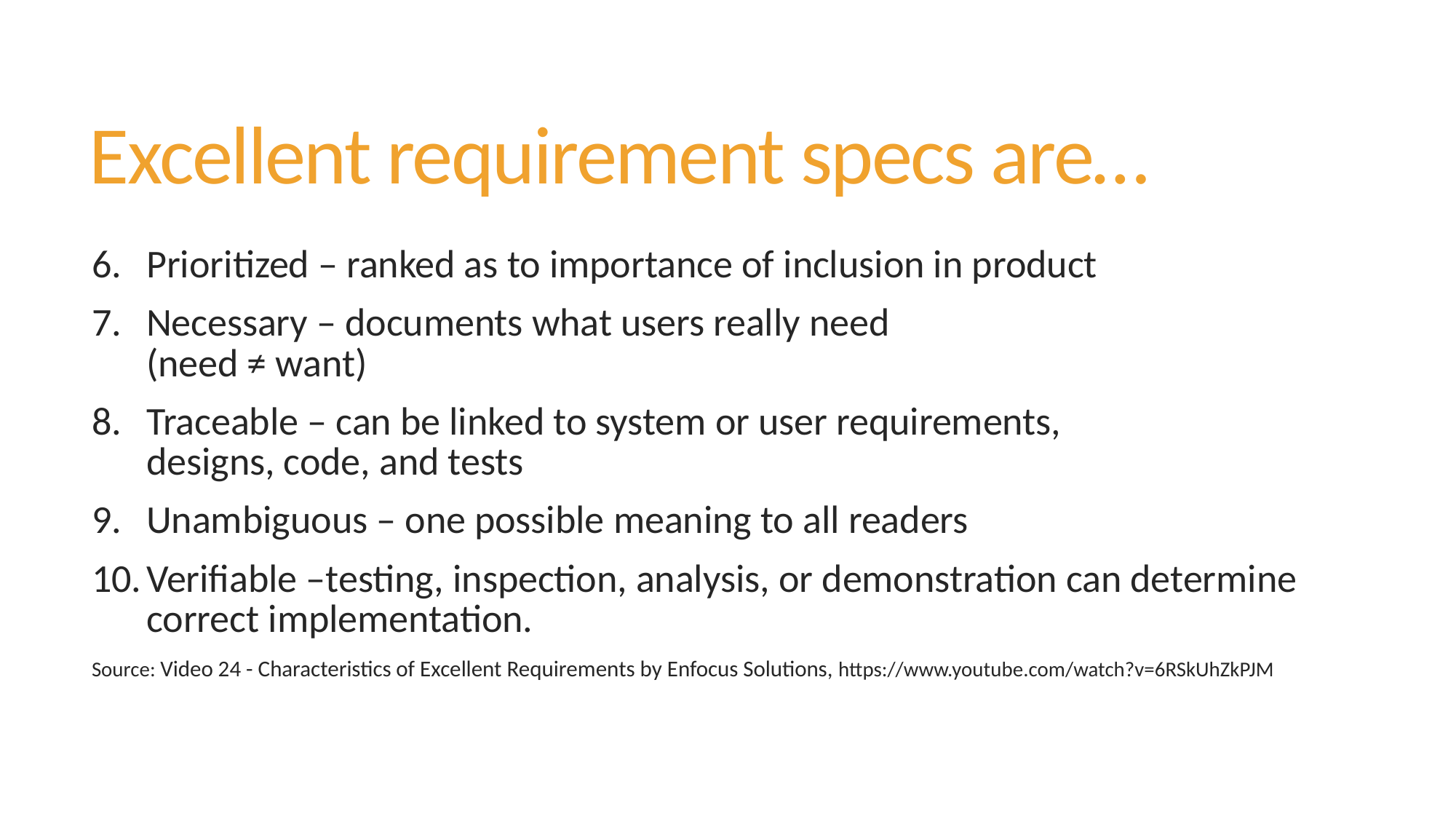

# Excellent requirement specs are…
Prioritized – ranked as to importance of inclusion in product
Necessary – documents what users really need
(need ≠ want)
Traceable – can be linked to system or user requirements,
designs, code, and tests
Unambiguous – one possible meaning to all readers
Verifiable –testing, inspection, analysis, or demonstration can determine correct implementation.
Source: Video 24 - Characteristics of Excellent Requirements by Enfocus Solutions, https://www.youtube.com/watch?v=6RSkUhZkPJM